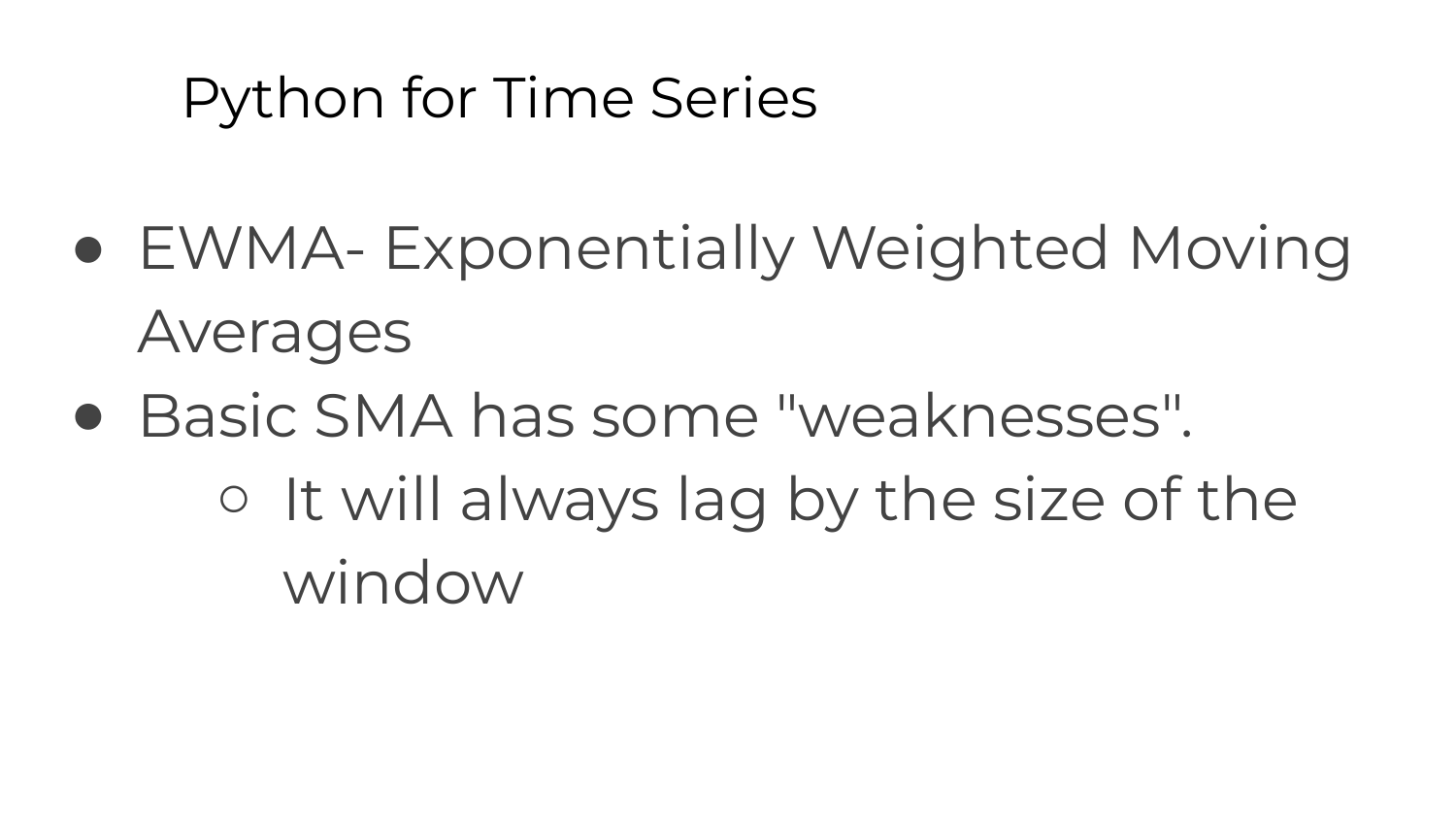

# Python for Time Series

EWMA- Exponentially Weighted Moving Averages
Basic SMA has some "weaknesses".
It will always lag by the size of the window